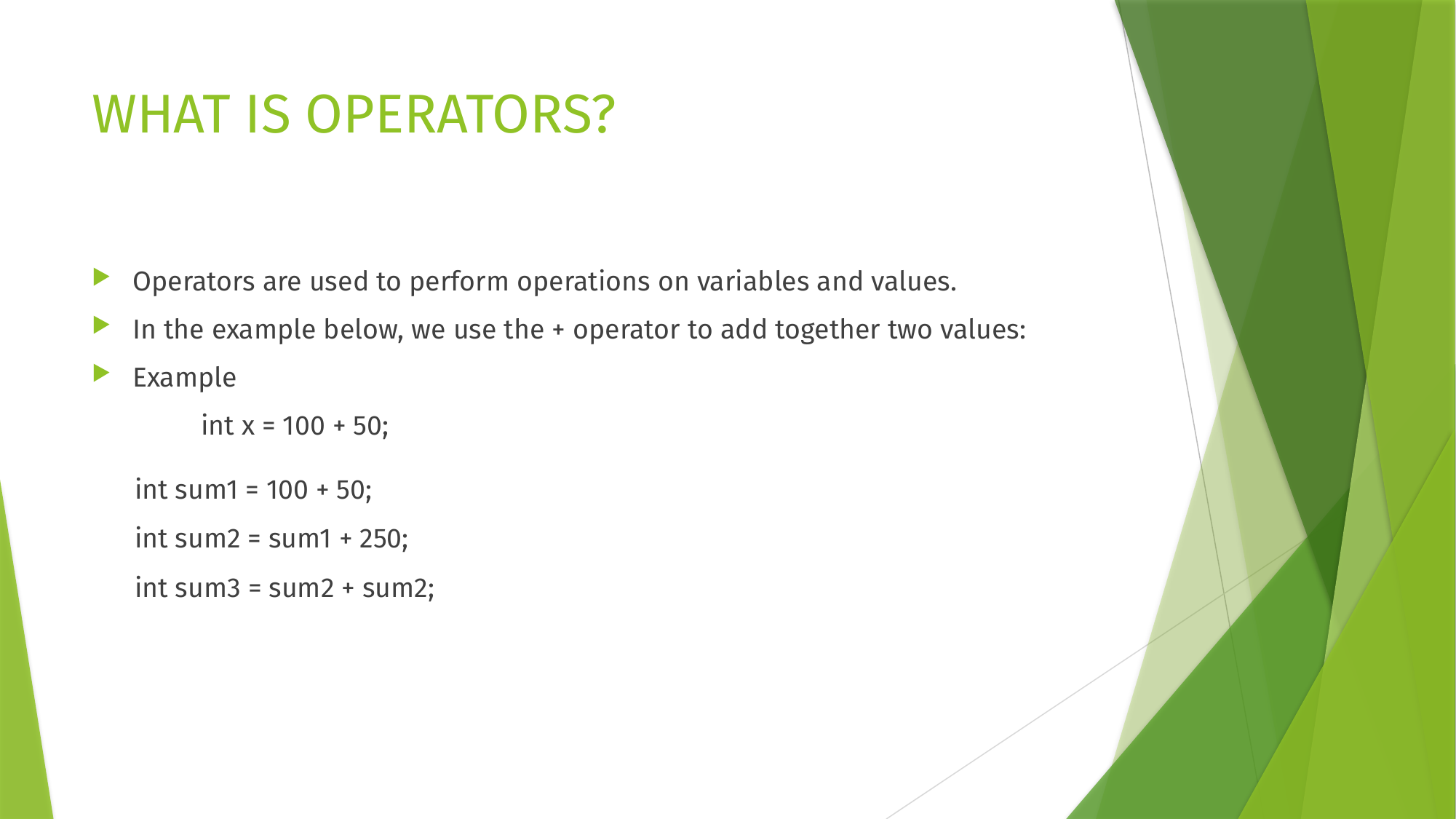

# WHAT IS OPERATORS?
Operators are used to perform operations on variables and values.
In the example below, we use the + operator to add together two values:
Example
	int x = 100 + 50;
int sum1 = 100 + 50;        
int sum2 = sum1 + 250;      
int sum3 = sum2 + sum2;